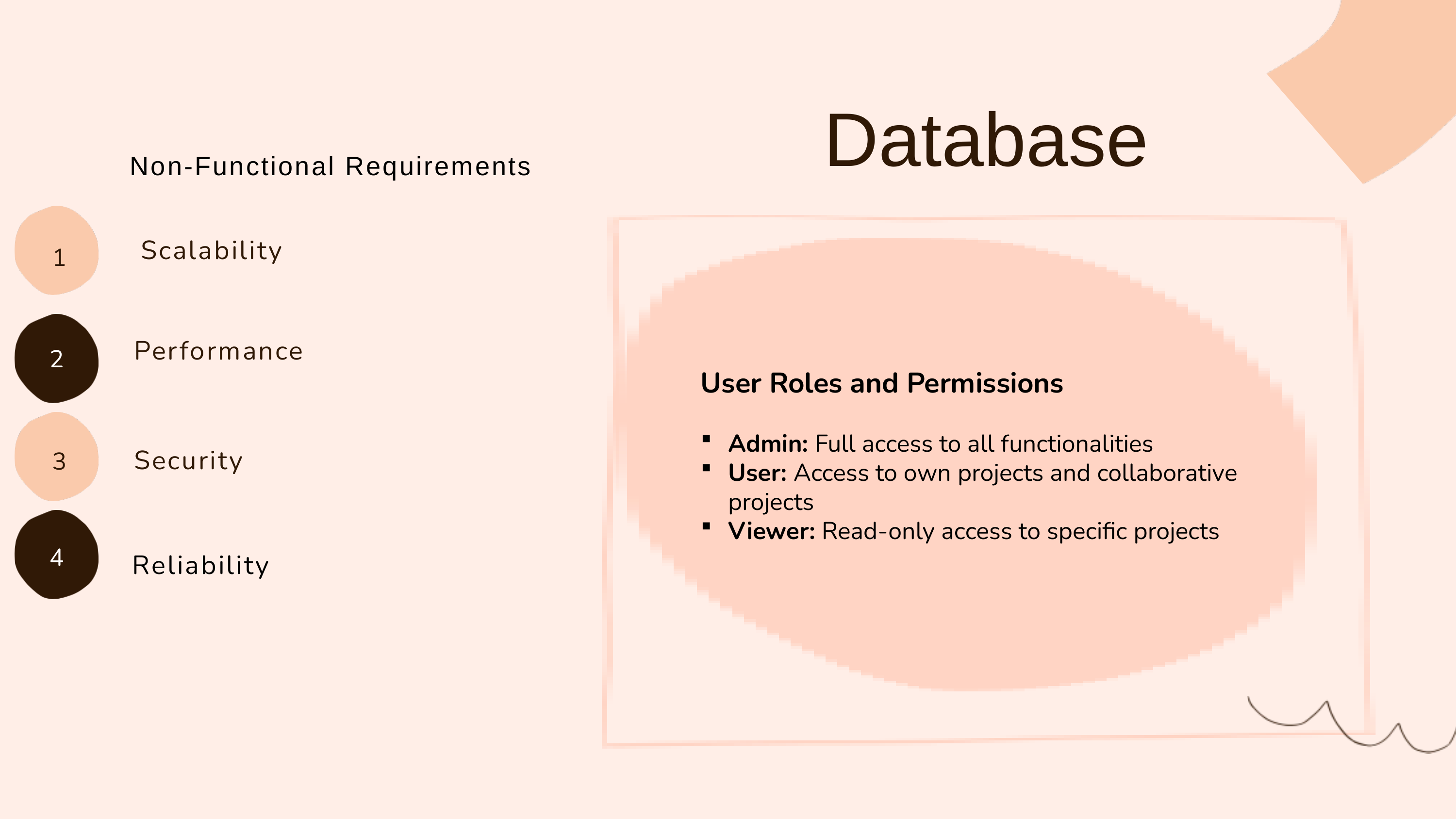

Database

 Non-Functional Requirements

Scalability
1

Performance
2
User Roles and Permissions

Admin: Full access to all functionalities
User: Access to own projects and collaborative projects
Viewer: Read-only access to specific projects

Security
3

4
 Reliability